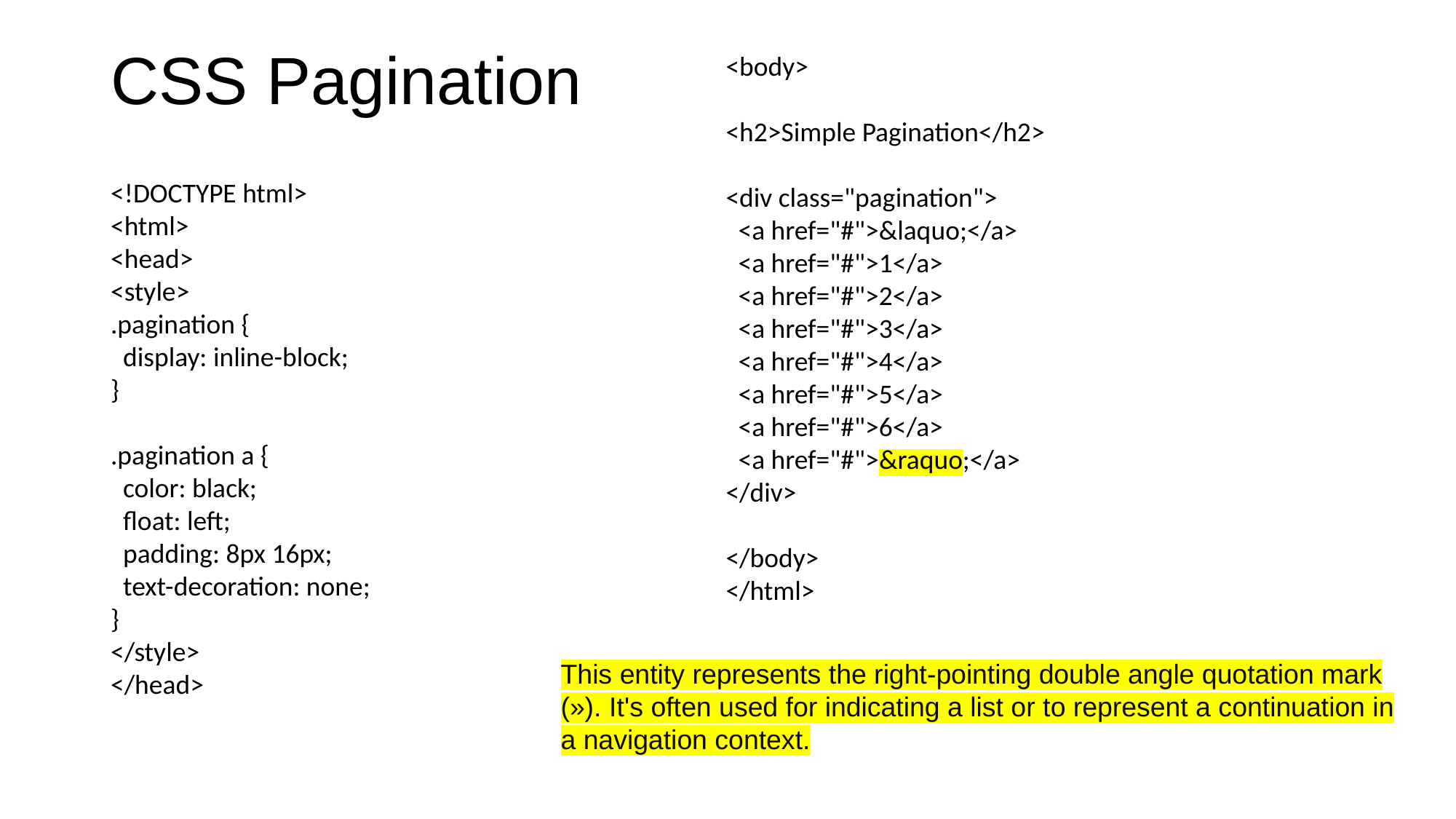

# CSS Pagination
<body>

<h2>Simple Pagination</h2>

<div class="pagination">
  <a href="#">&laquo;</a>
  <a href="#">1</a>
  <a href="#">2</a>
  <a href="#">3</a>
  <a href="#">4</a>
  <a href="#">5</a>
  <a href="#">6</a>
  <a href="#">&raquo;</a>
</div>

</body>
</html>
<!DOCTYPE html>
<html>
<head>
<style>
.pagination {
  display: inline-block;
}

.pagination a {
  color: black;
  float: left;
  padding: 8px 16px;
  text-decoration: none;
}
</style>
</head>
This entity represents the right-pointing double angle quotation mark (»). It's often used for indicating a list or to represent a continuation in a navigation context.